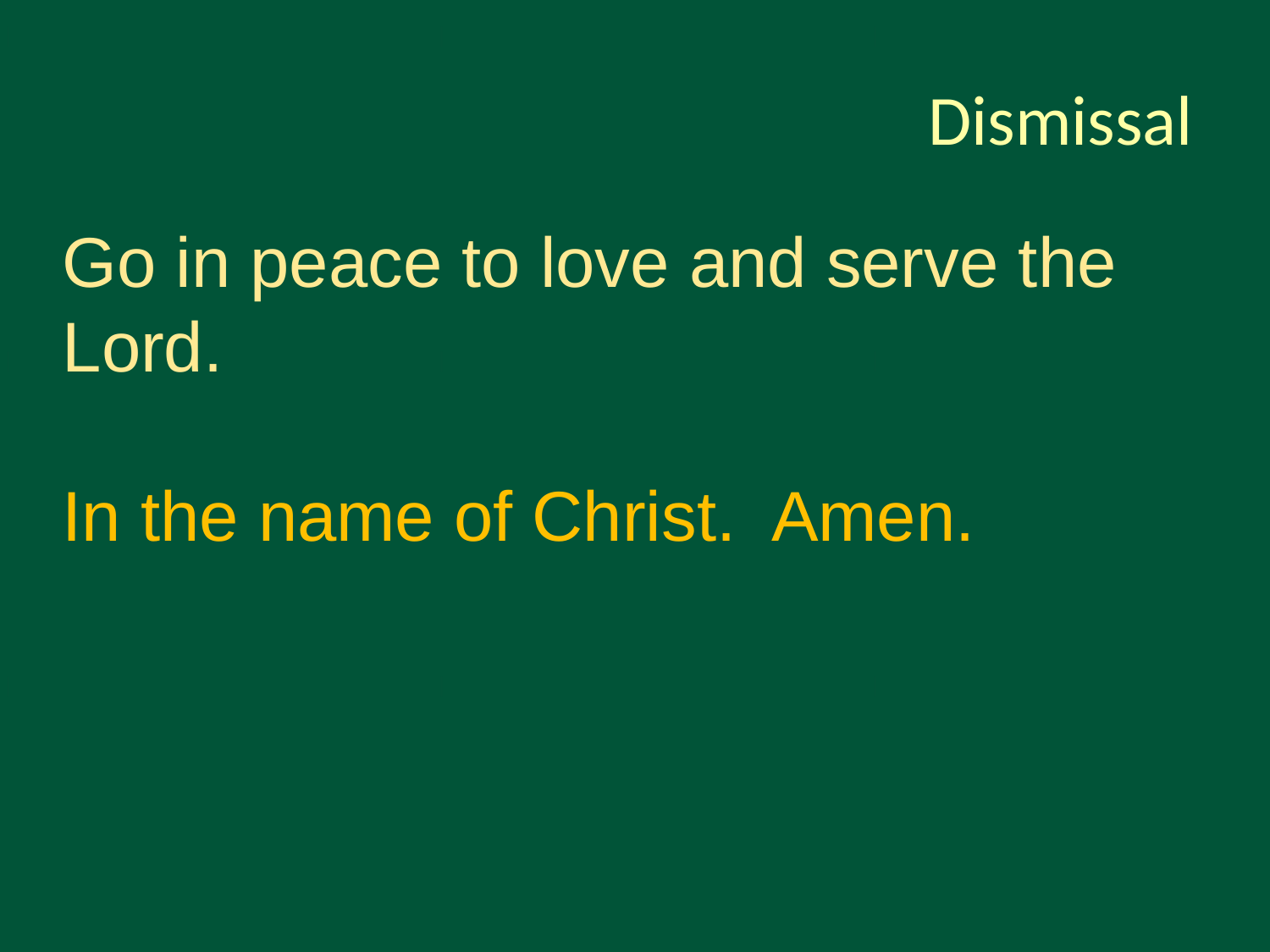

# Dismissal
Go in peace to love and serve the Lord.

In the name of Christ.  Amen.